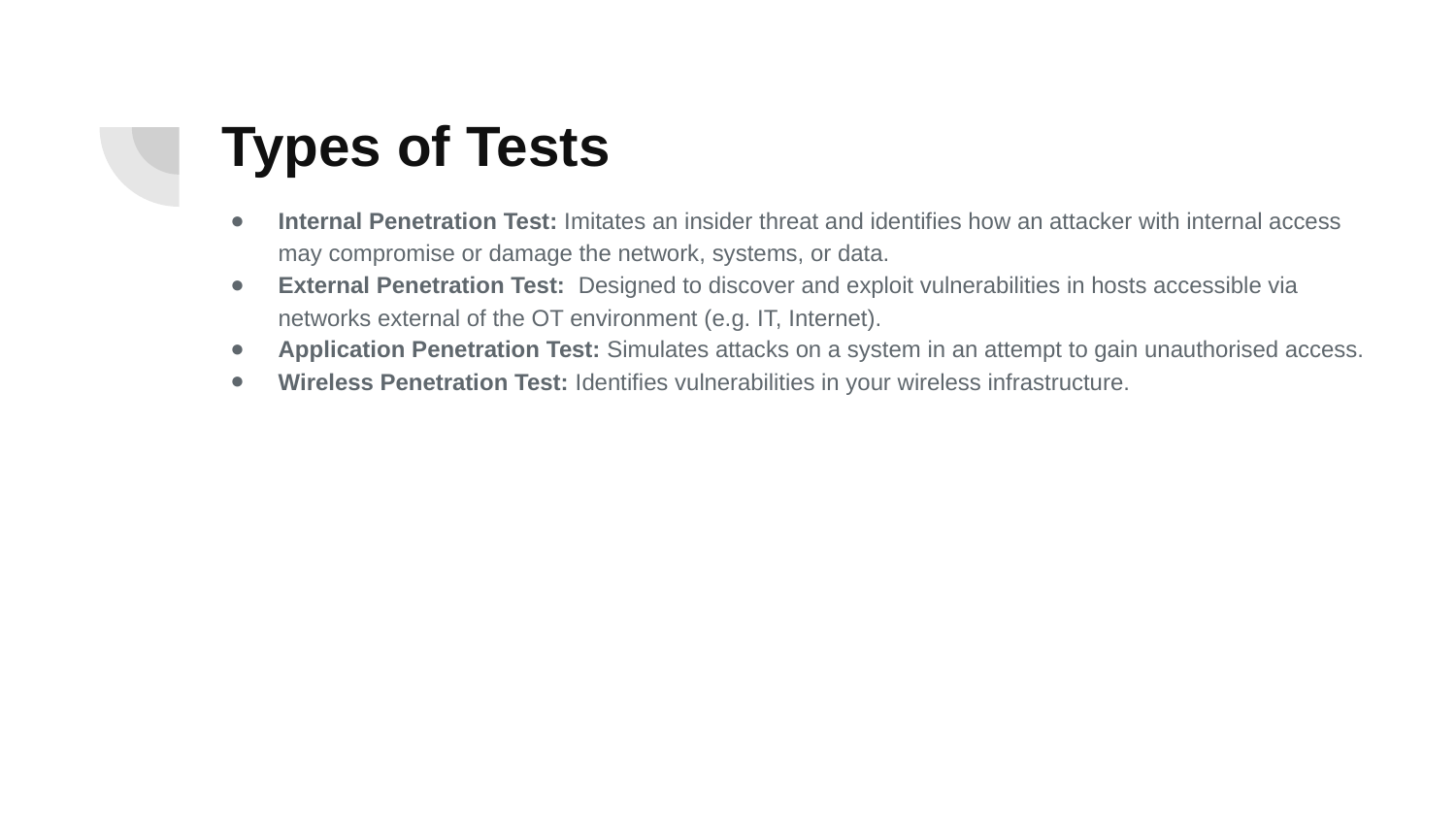

# Types of Tests
Internal Penetration Test: Imitates an insider threat and identifies how an attacker with internal access may compromise or damage the network, systems, or data.
External Penetration Test:  Designed to discover and exploit vulnerabilities in hosts accessible via networks external of the OT environment (e.g. IT, Internet).
Application Penetration Test: Simulates attacks on a system in an attempt to gain unauthorised access.
Wireless Penetration Test: Identifies vulnerabilities in your wireless infrastructure.